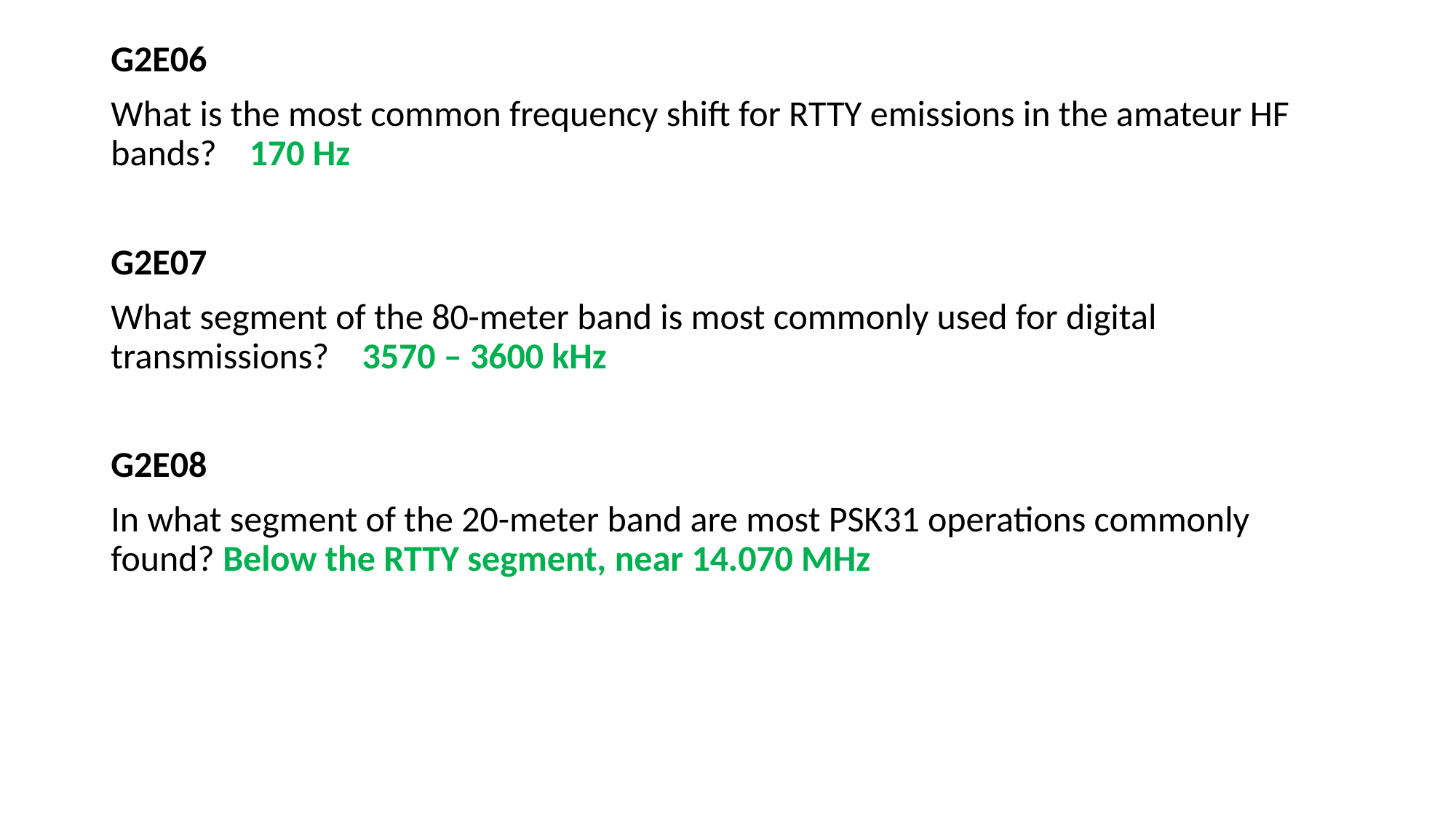

G2E06
What is the most common frequency shift for RTTY emissions in the amateur HF bands?    170 Hz

G2E07
What segment of the 80-meter band is most commonly used for digital transmissions?    3570 – 3600 kHz

G2E08
In what segment of the 20-meter band are most PSK31 operations commonly found? Below the RTTY segment, near 14.070 MHz